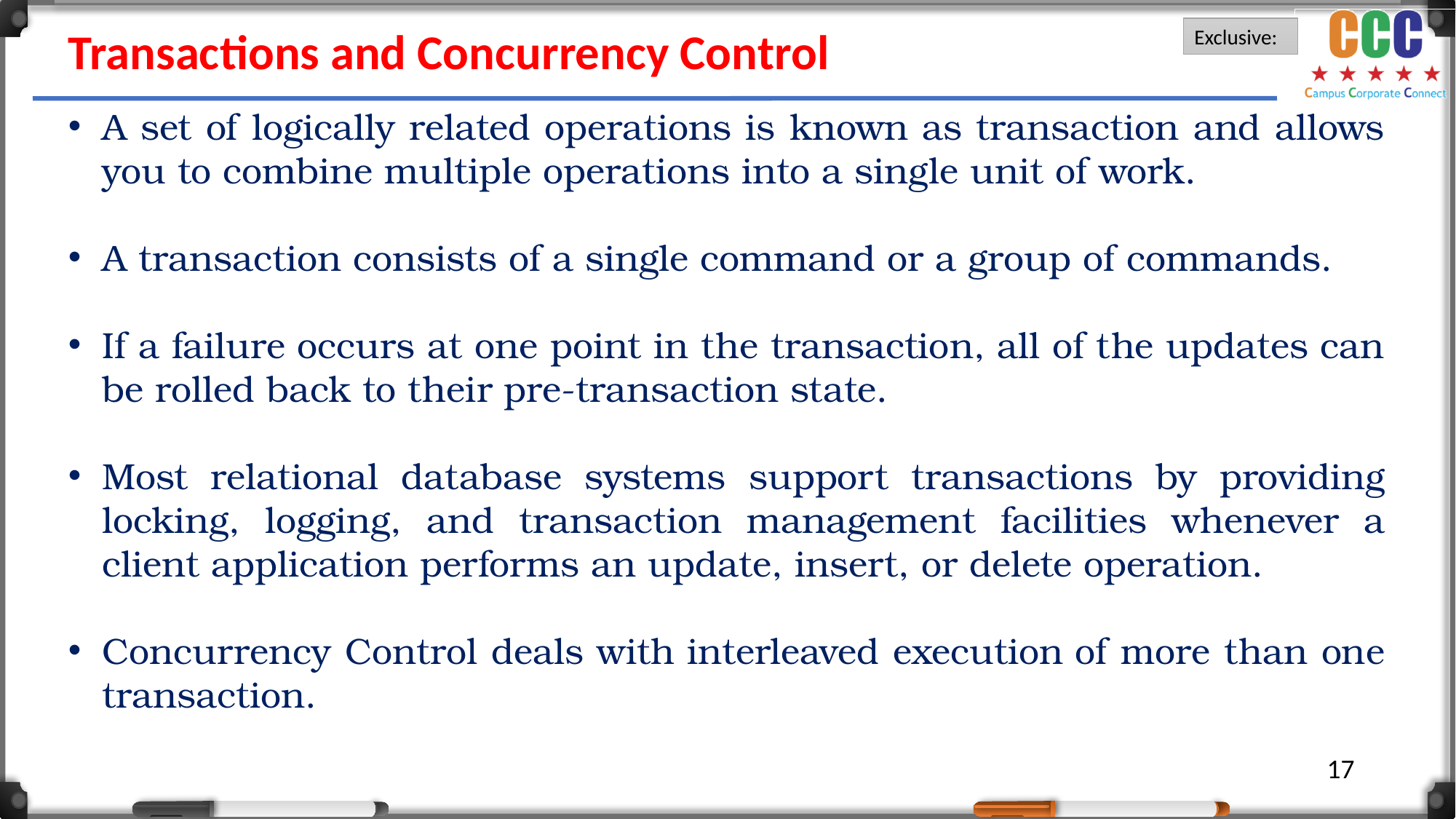

Transactions and Concurrency Control
A set of logically related operations is known as transaction and allows you to combine multiple operations into a single unit of work.

A transaction consists of a single command or a group of commands.

If a failure occurs at one point in the transaction, all of the updates can be rolled back to their pre-transaction state.

Most relational database systems support transactions by providing locking, logging, and transaction management facilities whenever a client application performs an update, insert, or delete operation.

Concurrency Control deals with interleaved execution of more than one transaction.